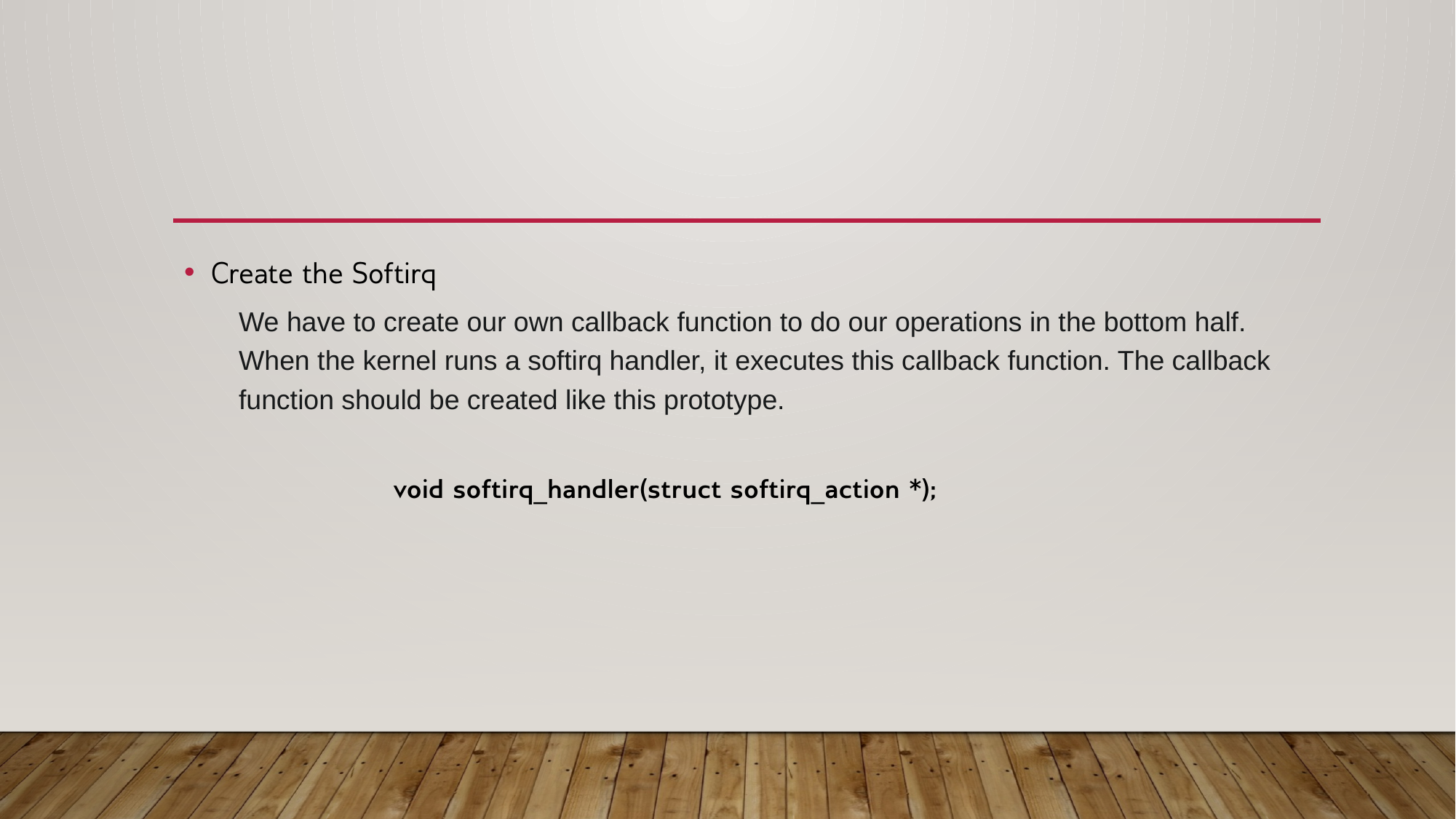

Create the Softirq
We have to create our own callback function to do our operations in the bottom half. When the kernel runs a softirq handler, it executes this callback function. The callback function should be created like this prototype.

void softirq_handler(struct softirq_action *);